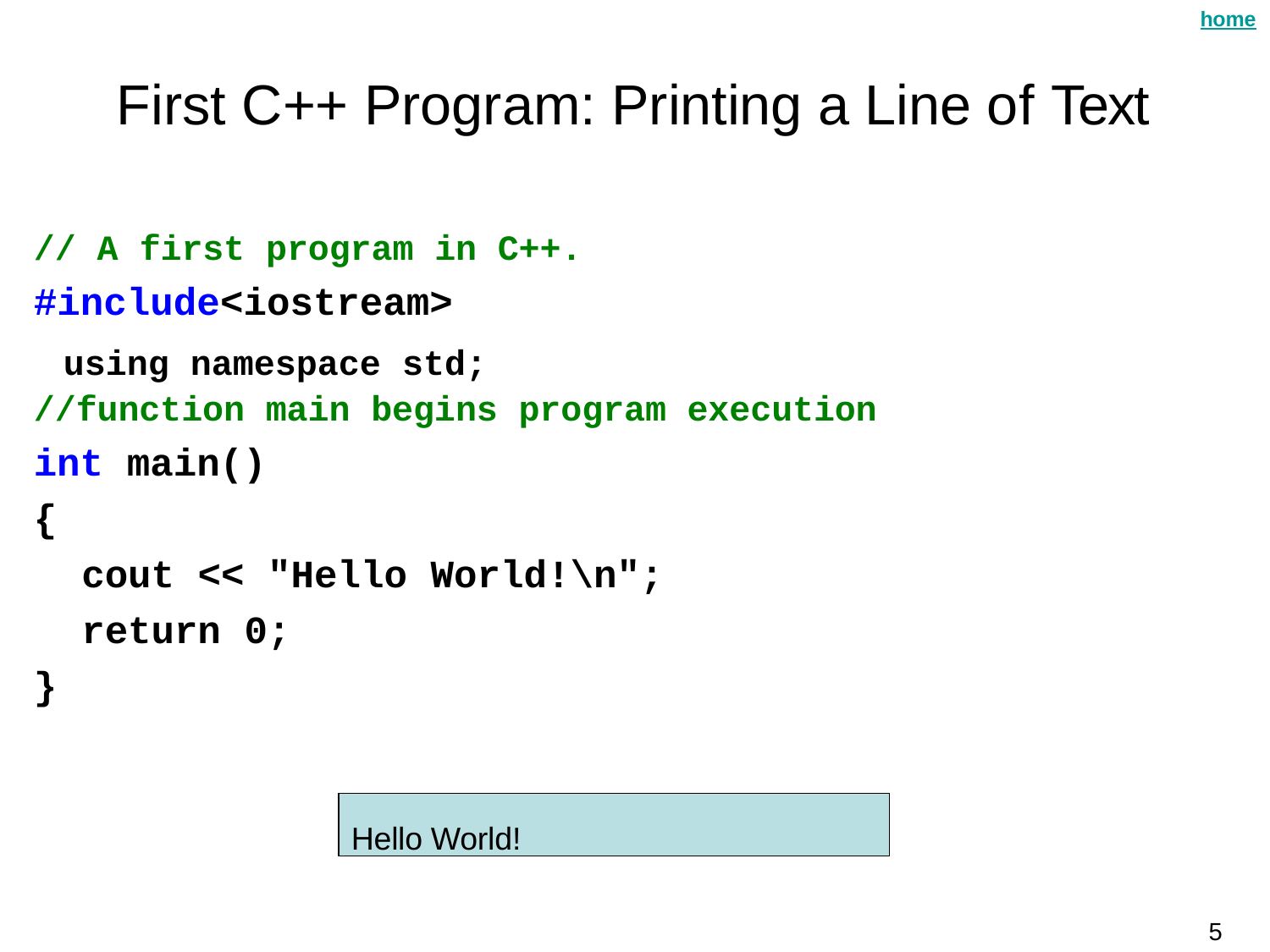

home
# First C++ Program: Printing a Line of Text
// A first program in C++.
#include<iostream>
 using namespace std;
//function main begins program execution
int main()
{
cout << "Hello World!\n";
return 0;
}
Hello World!
5